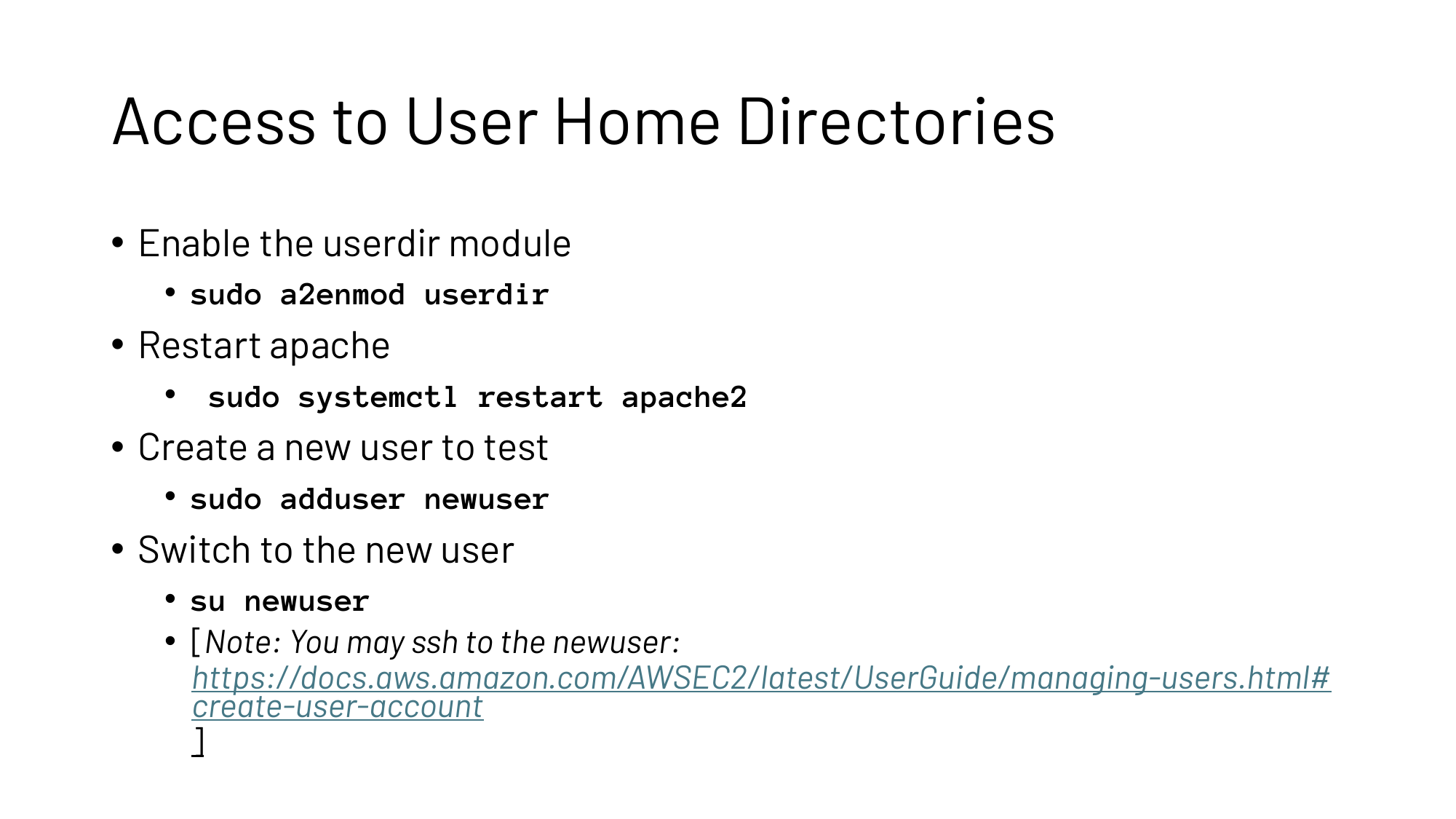

# Access to User Home Directories
Enable the userdir module
sudo a2enmod userdir
Restart apache
 sudo systemctl restart apache2
Create a new user to test
sudo adduser newuser
Switch to the new user
su newuser
[Note: You may ssh to the newuser: https://docs.aws.amazon.com/AWSEC2/latest/UserGuide/managing-users.html#create-user-account]